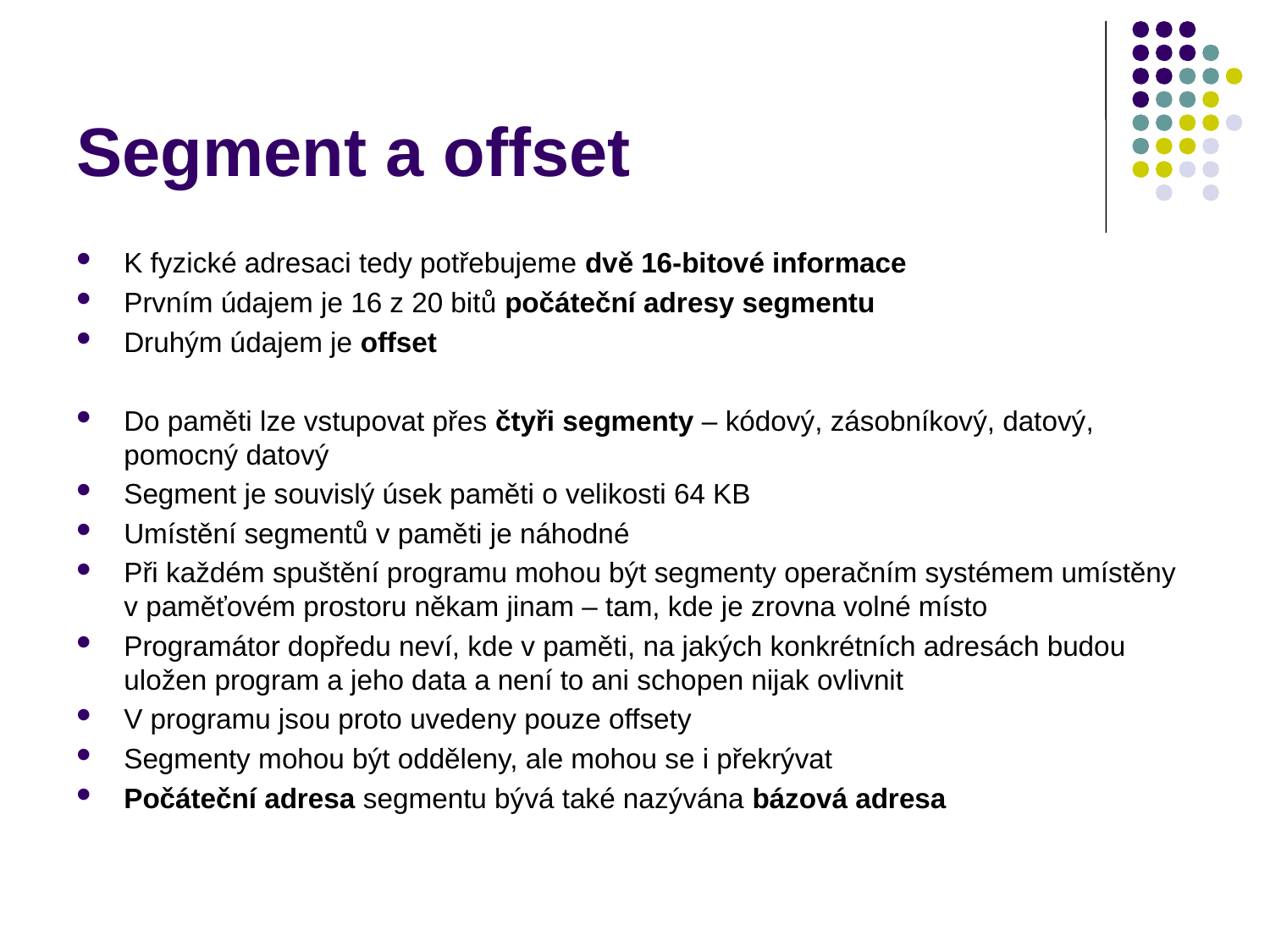

Segment a offset
K fyzické adresaci tedy potřebujeme dvě 16-bitové informace
Prvním údajem je 16 z 20 bitů počáteční adresy segmentu
Druhým údajem je offset

Do paměti lze vstupovat přes čtyři segmenty – kódový, zásobníkový, datový, pomocný datový
Segment je souvislý úsek paměti o velikosti 64 KB
Umístění segmentů v paměti je náhodné
Při každém spuštění programu mohou být segmenty operačním systémem umístěny v paměťovém prostoru někam jinam – tam, kde je zrovna volné místo
Programátor dopředu neví, kde v paměti, na jakých konkrétních adresách budou uložen program a jeho data a není to ani schopen nijak ovlivnit
V programu jsou proto uvedeny pouze offsety
Segmenty mohou být odděleny, ale mohou se i překrývat
Počáteční adresa segmentu bývá také nazývána bázová adresa